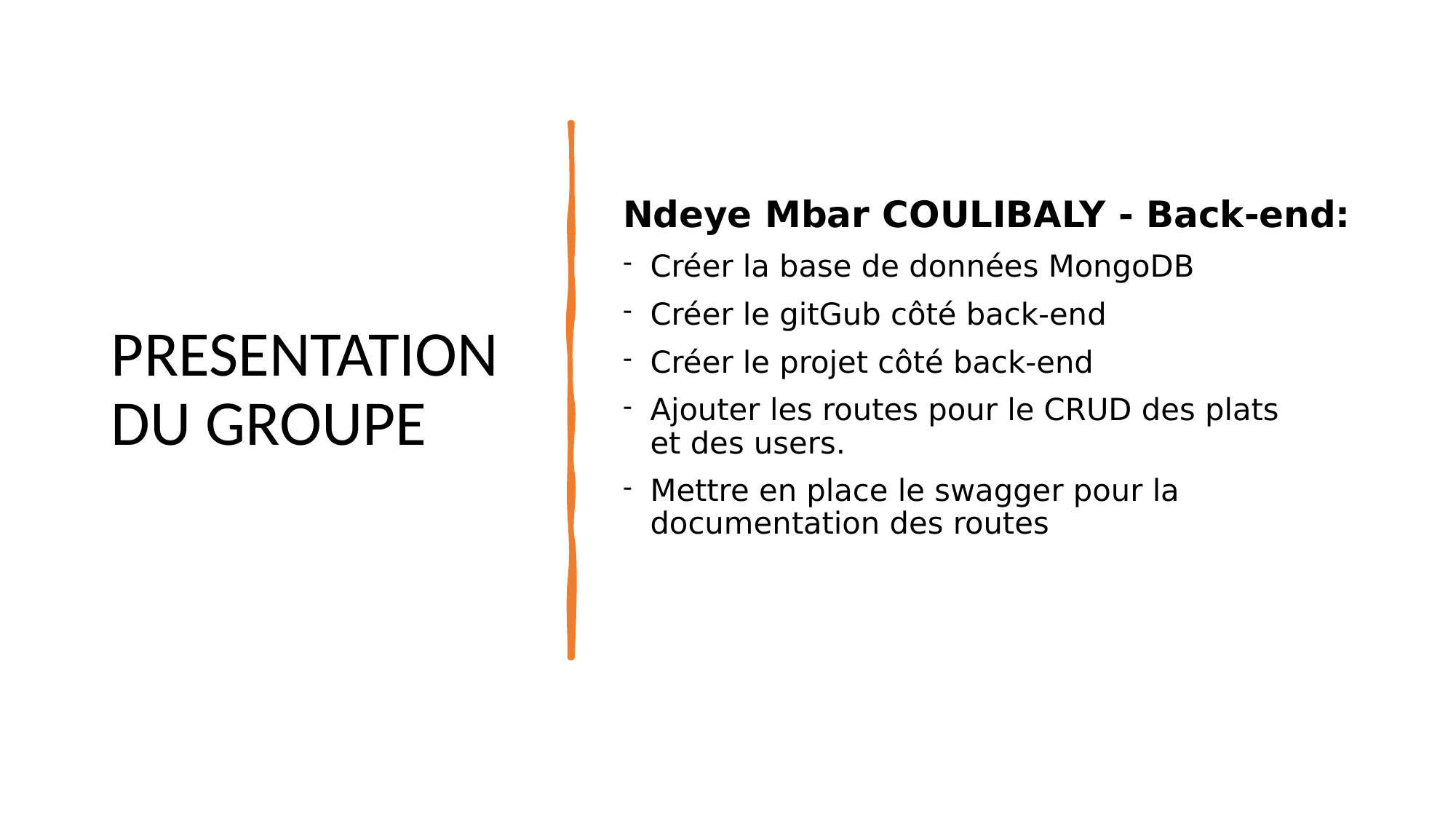

# PRESENTATION DU GROUPE

Ndeye Mbar COULIBALY - Back-end:
Créer la base de données MongoDB
Créer le gitGub côté back-end
Créer le projet côté back-end
Ajouter les routes pour le CRUD des plats et des users.
Mettre en place le swagger pour la documentation des routes